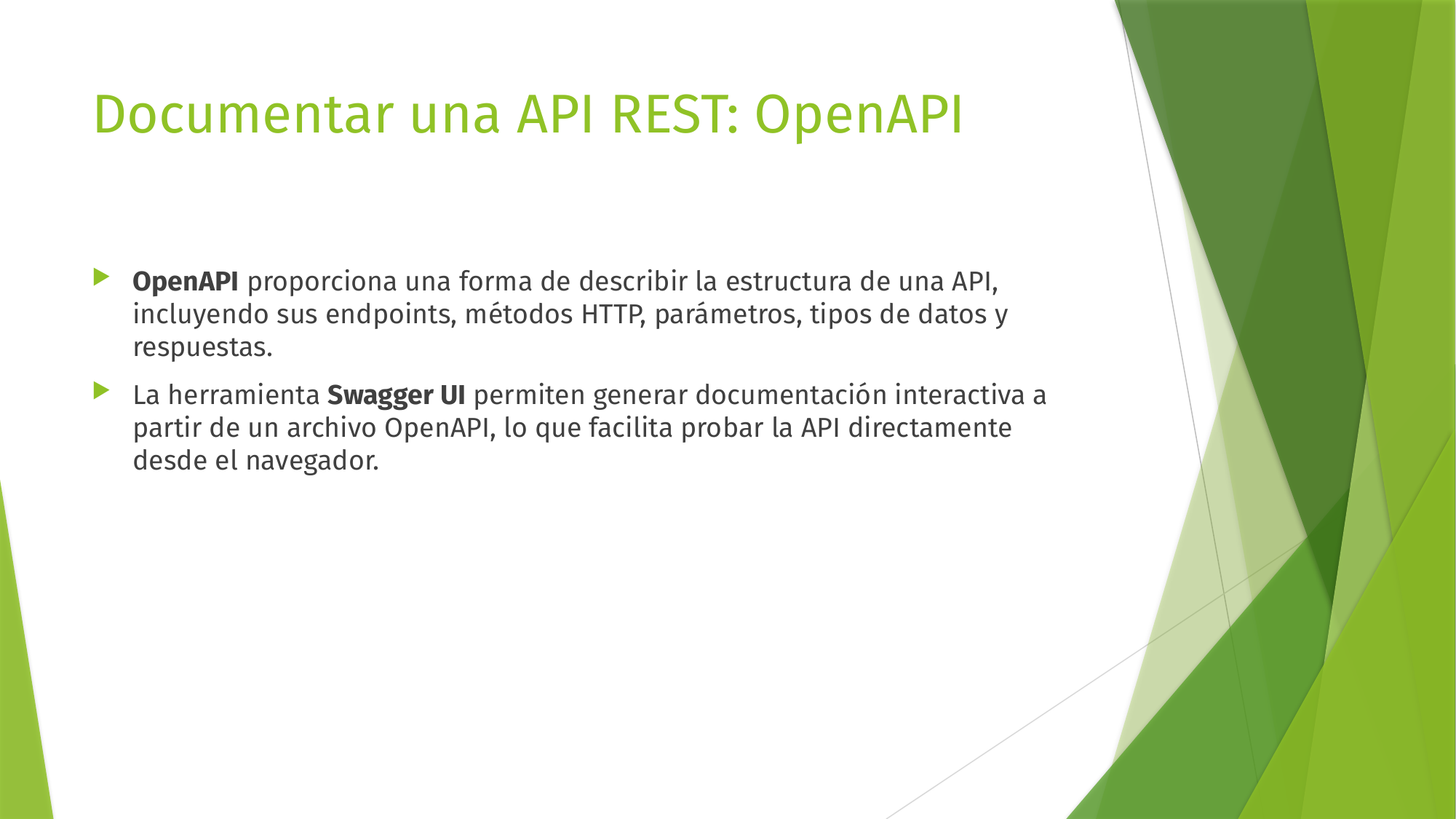

# Documentar una API REST: OpenAPI
OpenAPI proporciona una forma de describir la estructura de una API, incluyendo sus endpoints, métodos HTTP, parámetros, tipos de datos y respuestas.
La herramienta Swagger UI permiten generar documentación interactiva a partir de un archivo OpenAPI, lo que facilita probar la API directamente desde el navegador.